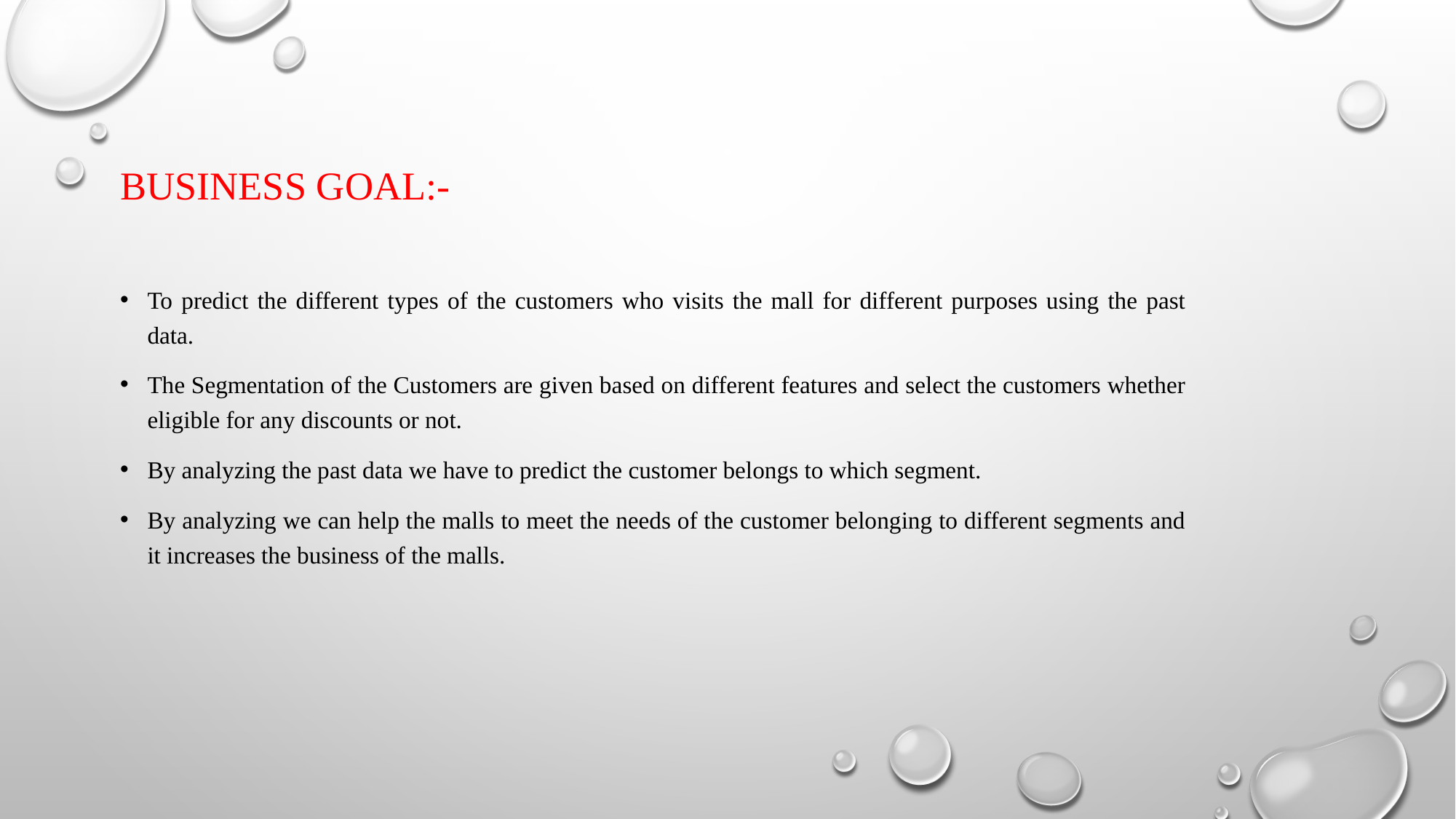

# Business goal:-
To predict the different types of the customers who visits the mall for different purposes using the past data.
The Segmentation of the Customers are given based on different features and select the customers whether eligible for any discounts or not.
By analyzing the past data we have to predict the customer belongs to which segment.
By analyzing we can help the malls to meet the needs of the customer belonging to different segments and it increases the business of the malls.